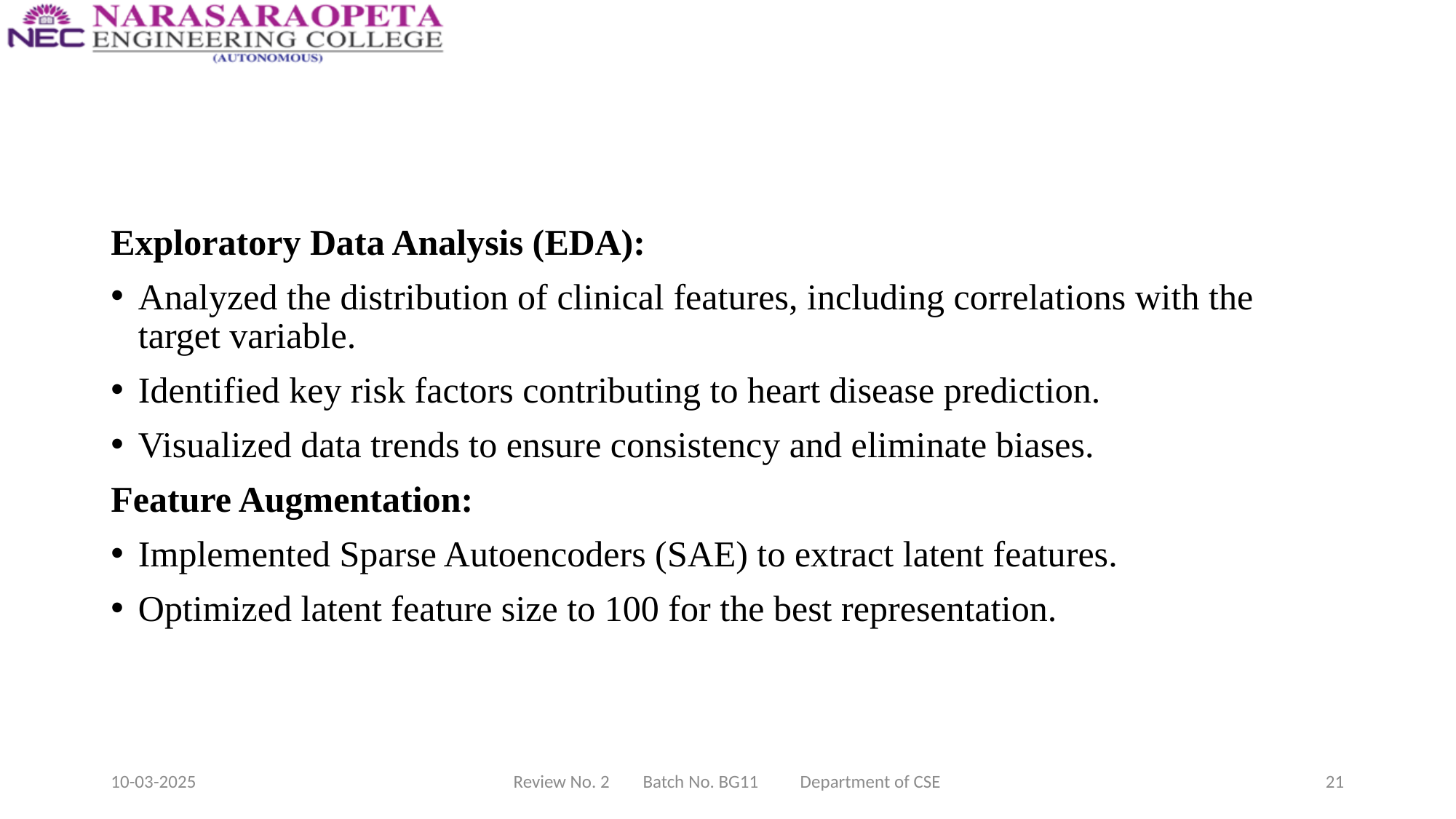

Exploratory Data Analysis (EDA):
Analyzed the distribution of clinical features, including correlations with the target variable.
Identified key risk factors contributing to heart disease prediction.
Visualized data trends to ensure consistency and eliminate biases.
Feature Augmentation:
Implemented Sparse Autoencoders (SAE) to extract latent features.
Optimized latent feature size to 100 for the best representation.

10-03-2025
Review No. 2        Batch No. BG11          Department of CSE
21